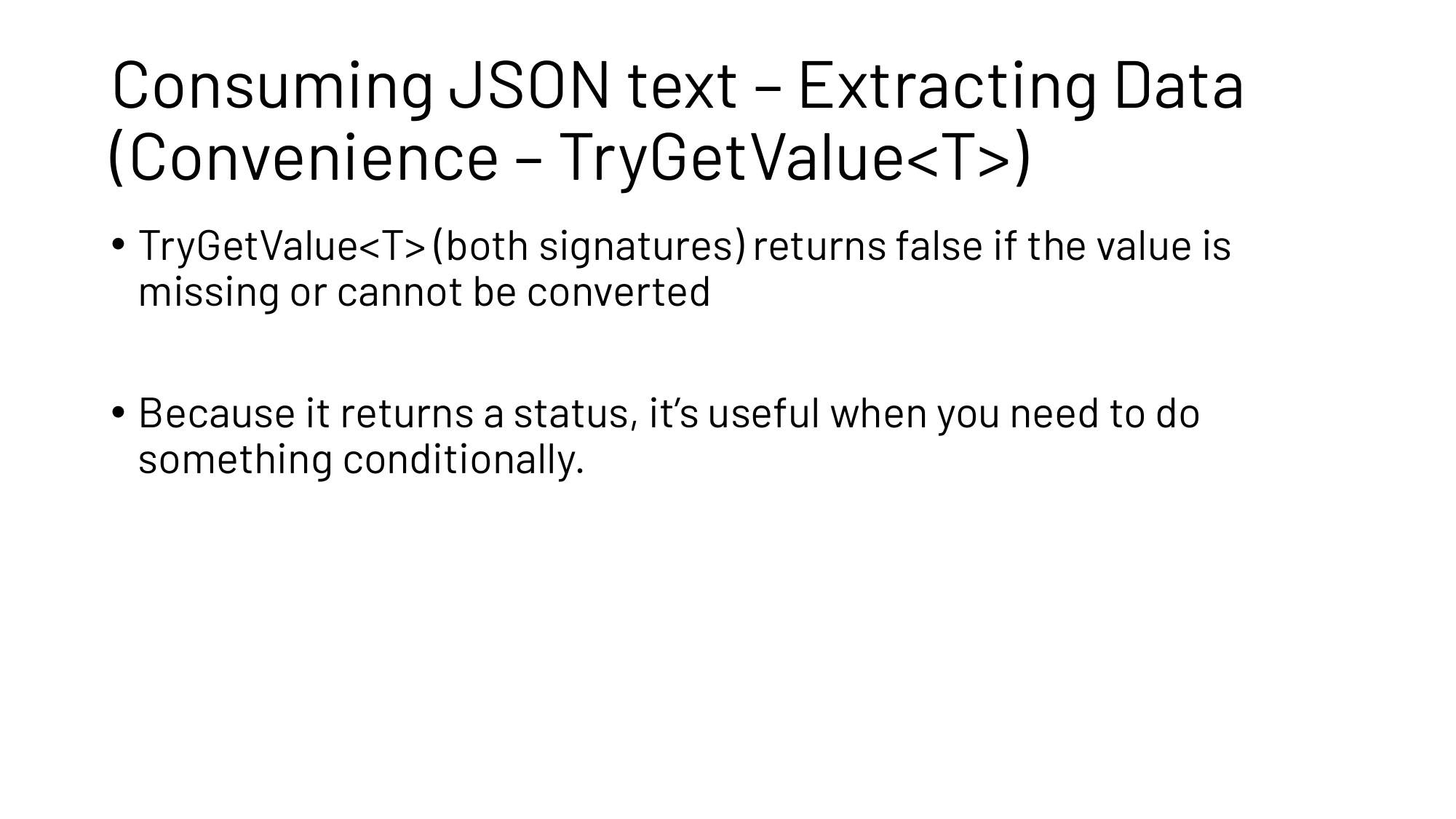

# Consuming JSON text – Extracting Data (Convenience – TryGetValue<T>)
TryGetValue<T> (both signatures) returns false if the value is missing or cannot be converted

Because it returns a status, it’s useful when you need to do something conditionally.